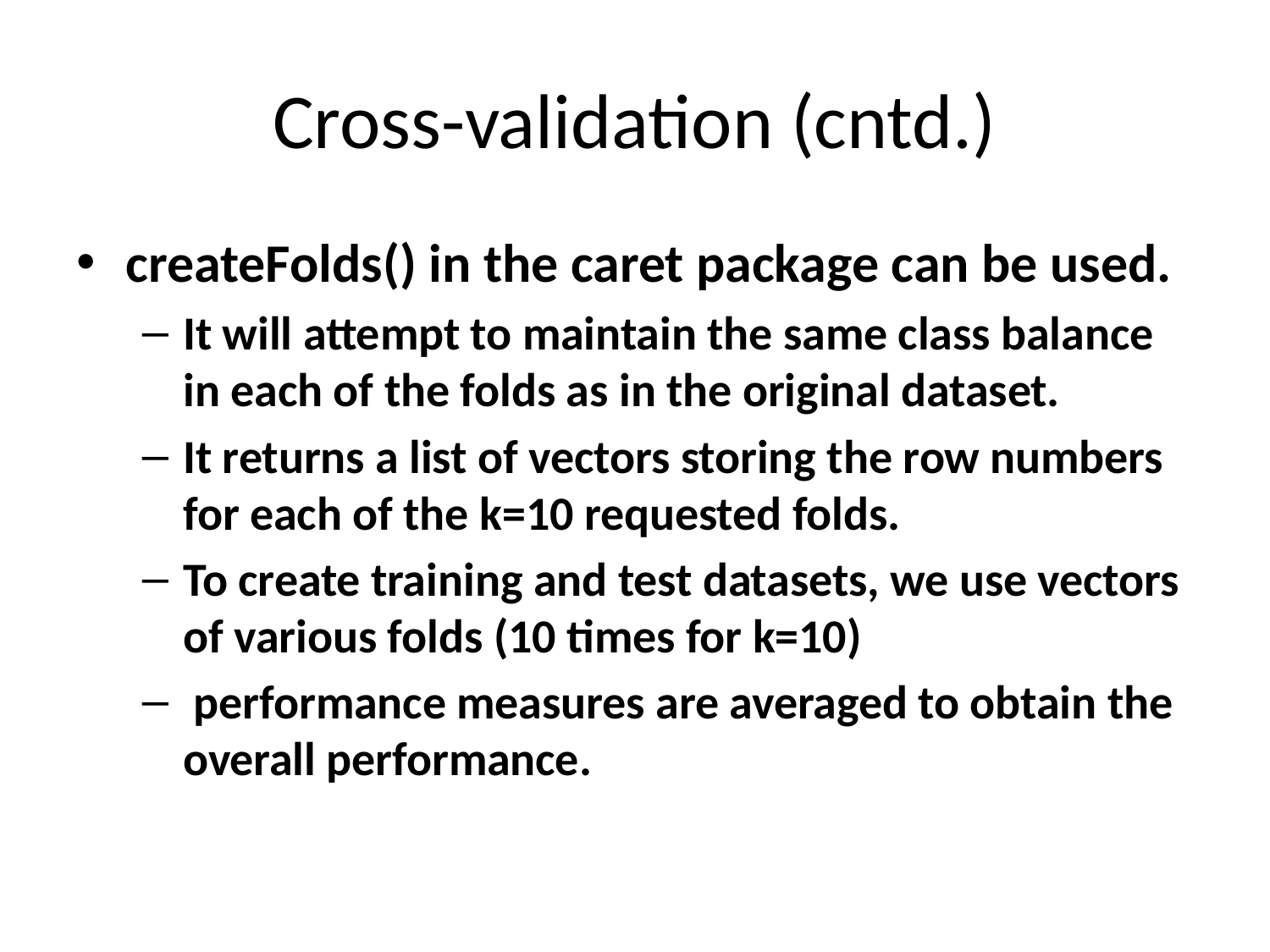

# Cross-validation (cntd.)
createFolds() in the caret package can be used.
It will attempt to maintain the same class balance in each of the folds as in the original dataset.
It returns a list of vectors storing the row numbers for each of the k=10 requested folds.
To create training and test datasets, we use vectors of various folds (10 times for k=10)
 performance measures are averaged to obtain the overall performance.